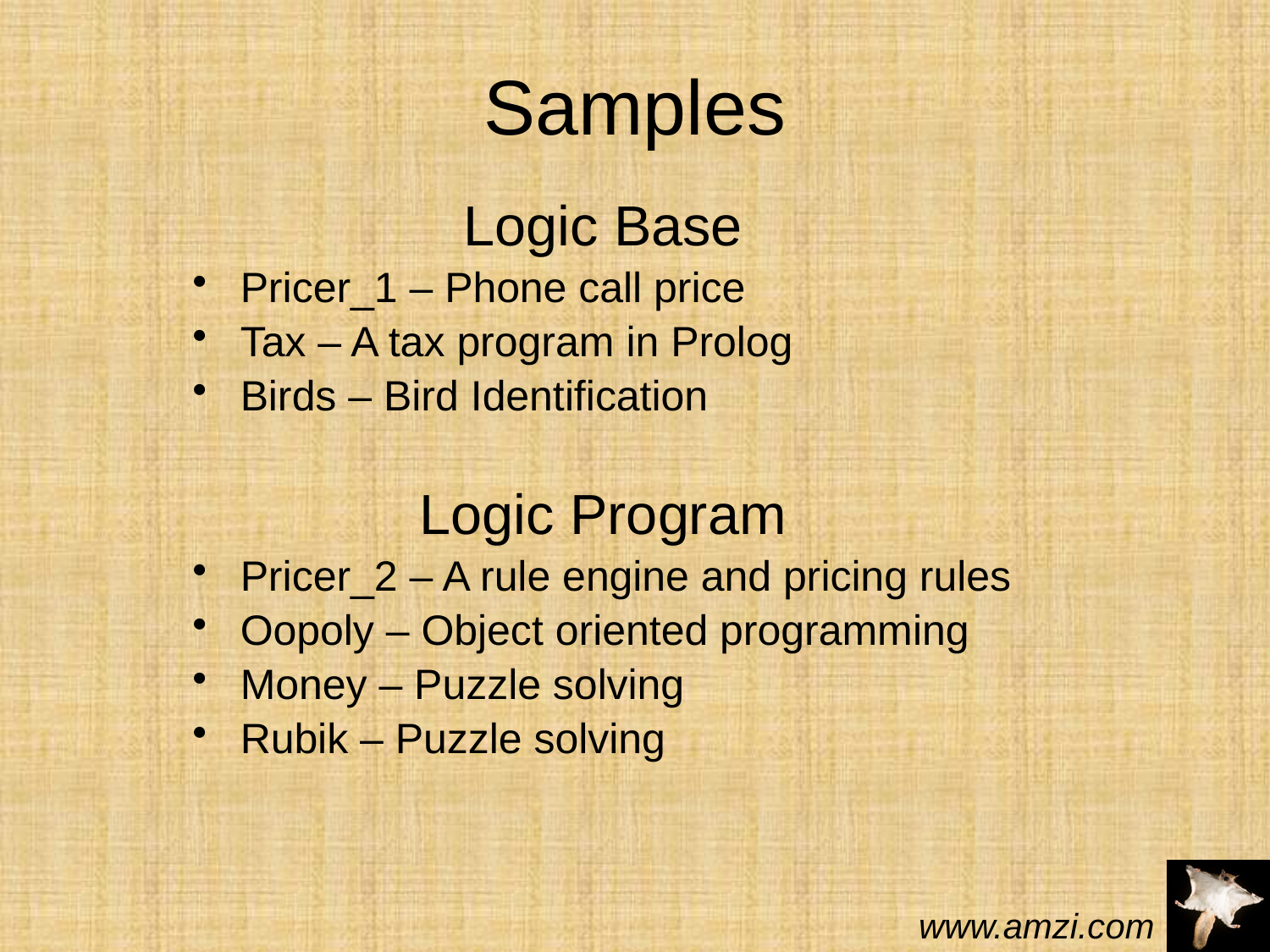

# Samples
Logic Base
Pricer_1 – Phone call price
Tax – A tax program in Prolog
Birds – Bird Identification

Logic Program
Pricer_2 – A rule engine and pricing rules
Oopoly – Object oriented programming
Money – Puzzle solving
Rubik – Puzzle solving